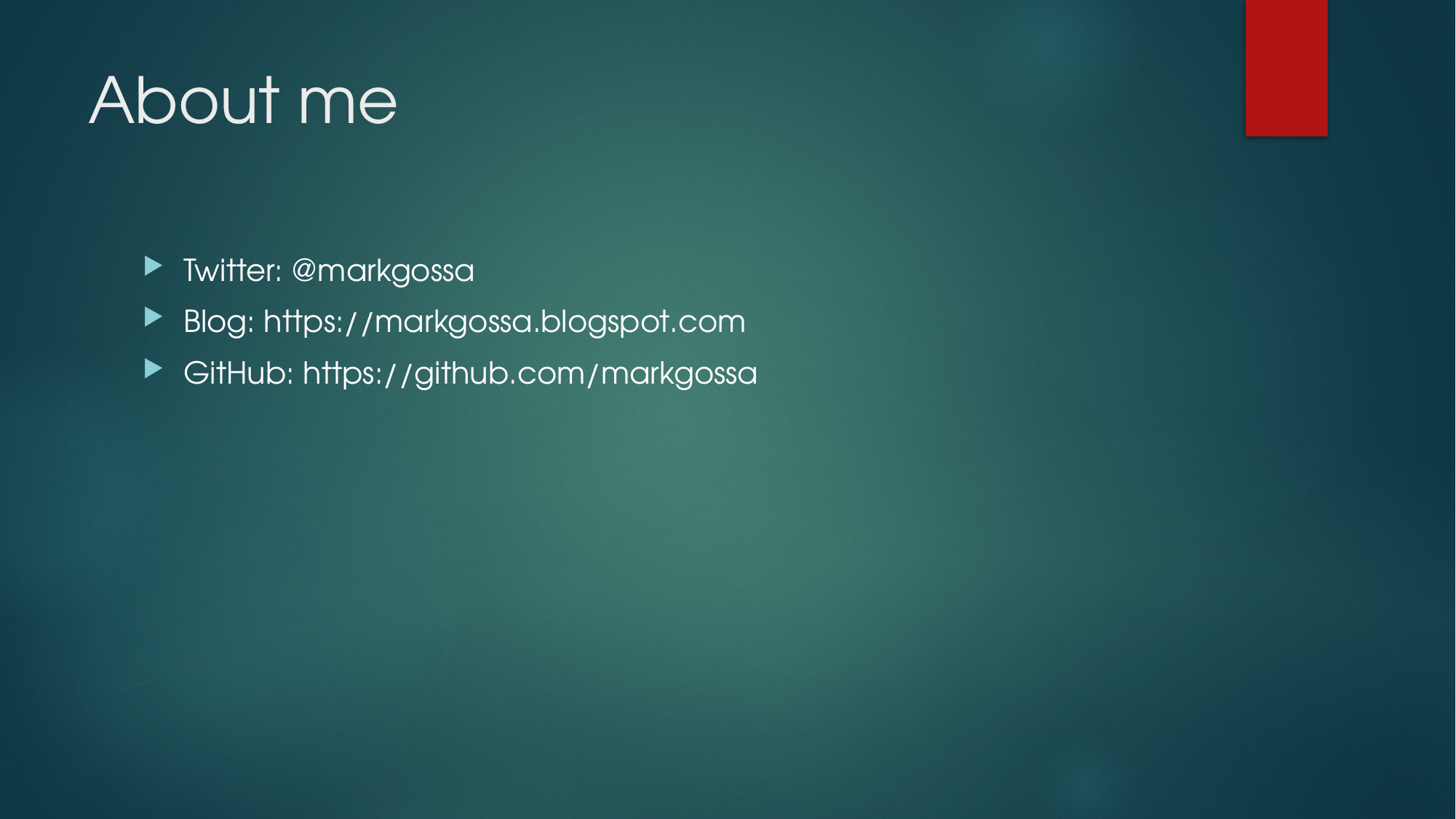

# About me
Twitter: @markgossa
Blog: https://markgossa.blogspot.com
GitHub: https://github.com/markgossa